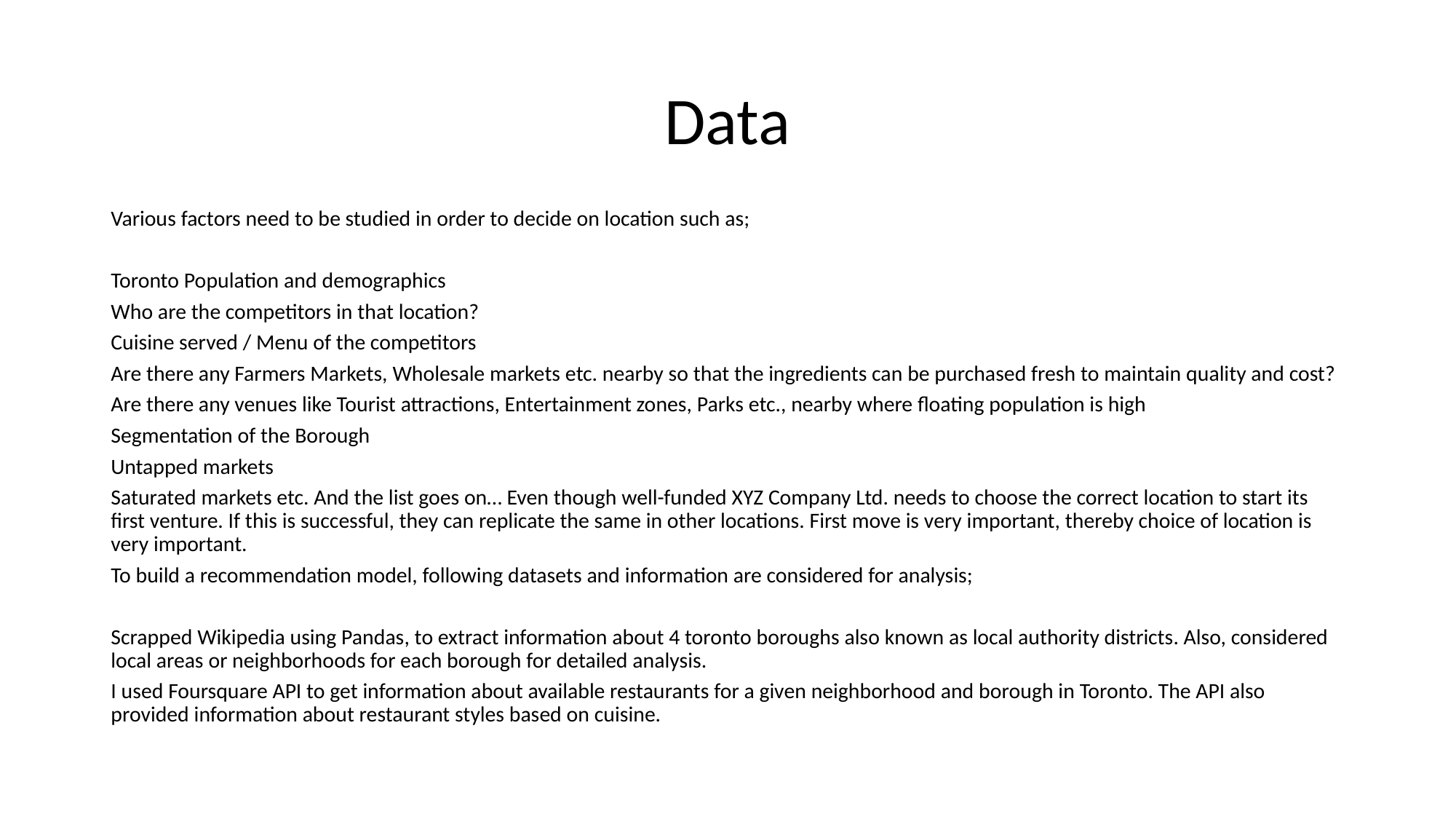

# Data
Various factors need to be studied in order to decide on location such as;

Toronto Population and demographics
Who are the competitors in that location?
Cuisine served / Menu of the competitors
Are there any Farmers Markets, Wholesale markets etc. nearby so that the ingredients can be purchased fresh to maintain quality and cost?
Are there any venues like Tourist attractions, Entertainment zones, Parks etc., nearby where floating population is high
Segmentation of the Borough
Untapped markets
Saturated markets etc. And the list goes on… Even though well-funded XYZ Company Ltd. needs to choose the correct location to start its first venture. If this is successful, they can replicate the same in other locations. First move is very important, thereby choice of location is very important.
To build a recommendation model, following datasets and information are considered for analysis;

Scrapped Wikipedia using Pandas, to extract information about 4 toronto boroughs also known as local authority districts. Also, considered local areas or neighborhoods for each borough for detailed analysis.
I used Foursquare API to get information about available restaurants for a given neighborhood and borough in Toronto. The API also provided information about restaurant styles based on cuisine.